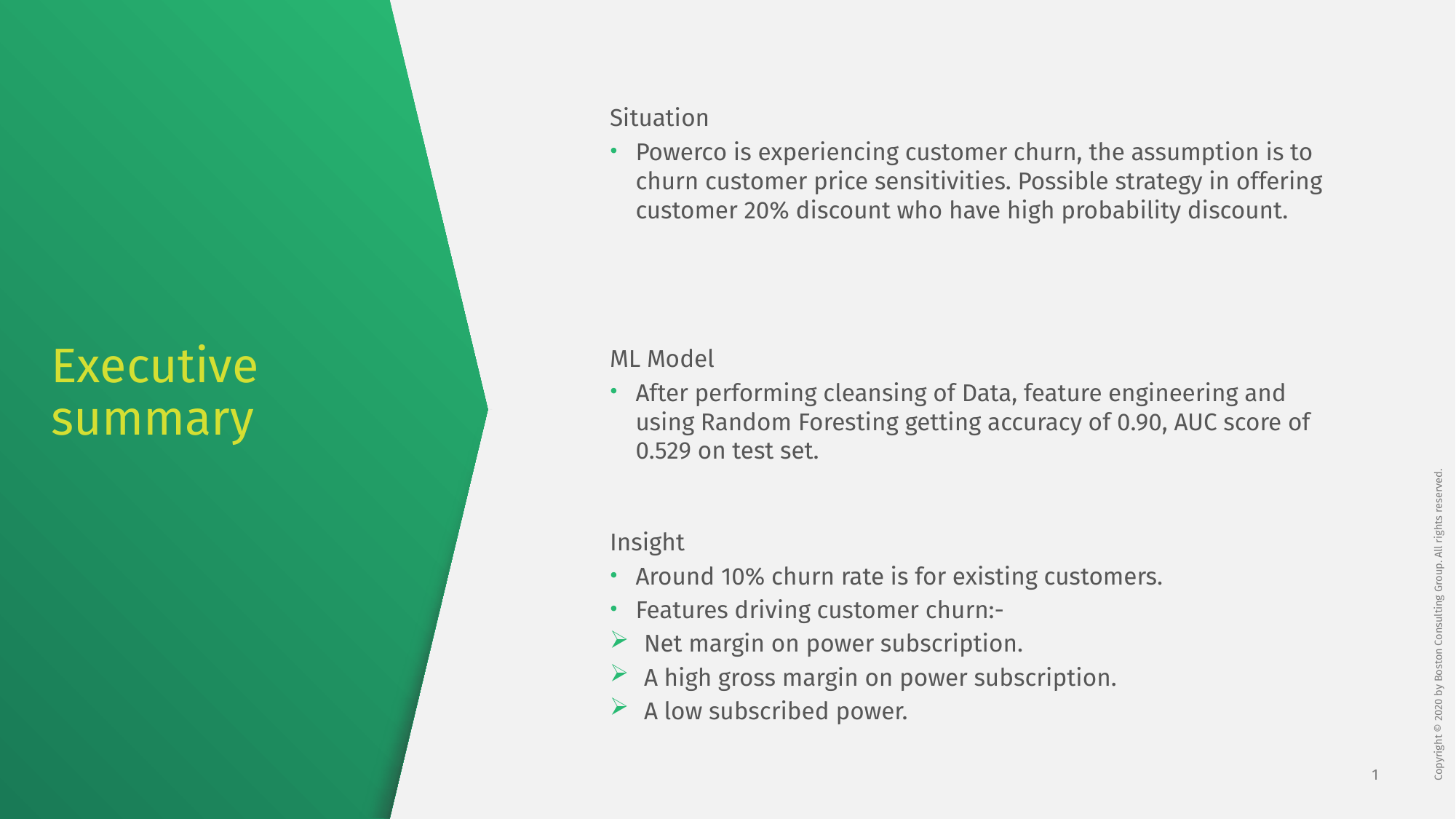

Situation
Powerco is experiencing customer churn, the assumption is to churn customer price sensitivities. Possible strategy in offering customer 20% discount who have high probability discount.

ML Model
After performing cleansing of Data, feature engineering and using Random Foresting getting accuracy of 0.90, AUC score of 0.529 on test set.

Insight
Around 10% churn rate is for existing customers.
Features driving customer churn:-
Net margin on power subscription.
A high gross margin on power subscription.
A low subscribed power.

Answer
Propose solution and discuss impact

# Executive summary